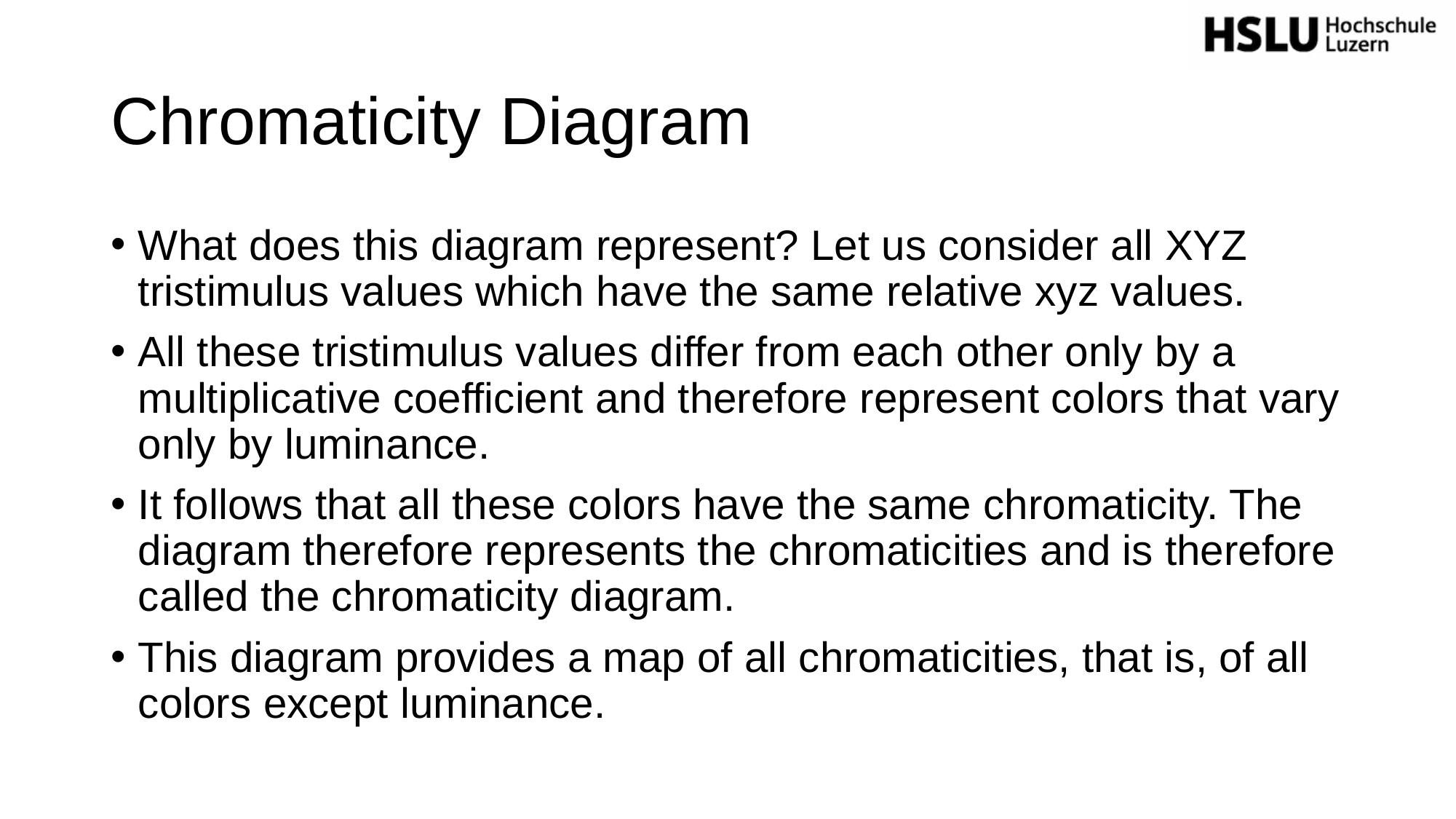

# Chromaticity Diagram
What does this diagram represent? Let us consider all XYZ tristimulus values which have the same relative xyz values.
All these tristimulus values differ from each other only by a multiplicative coefficient and therefore represent colors that vary only by luminance.
It follows that all these colors have the same chromaticity. The diagram therefore represents the chromaticities and is therefore called the chromaticity diagram.
This diagram provides a map of all chromaticities, that is, of all colors except luminance.